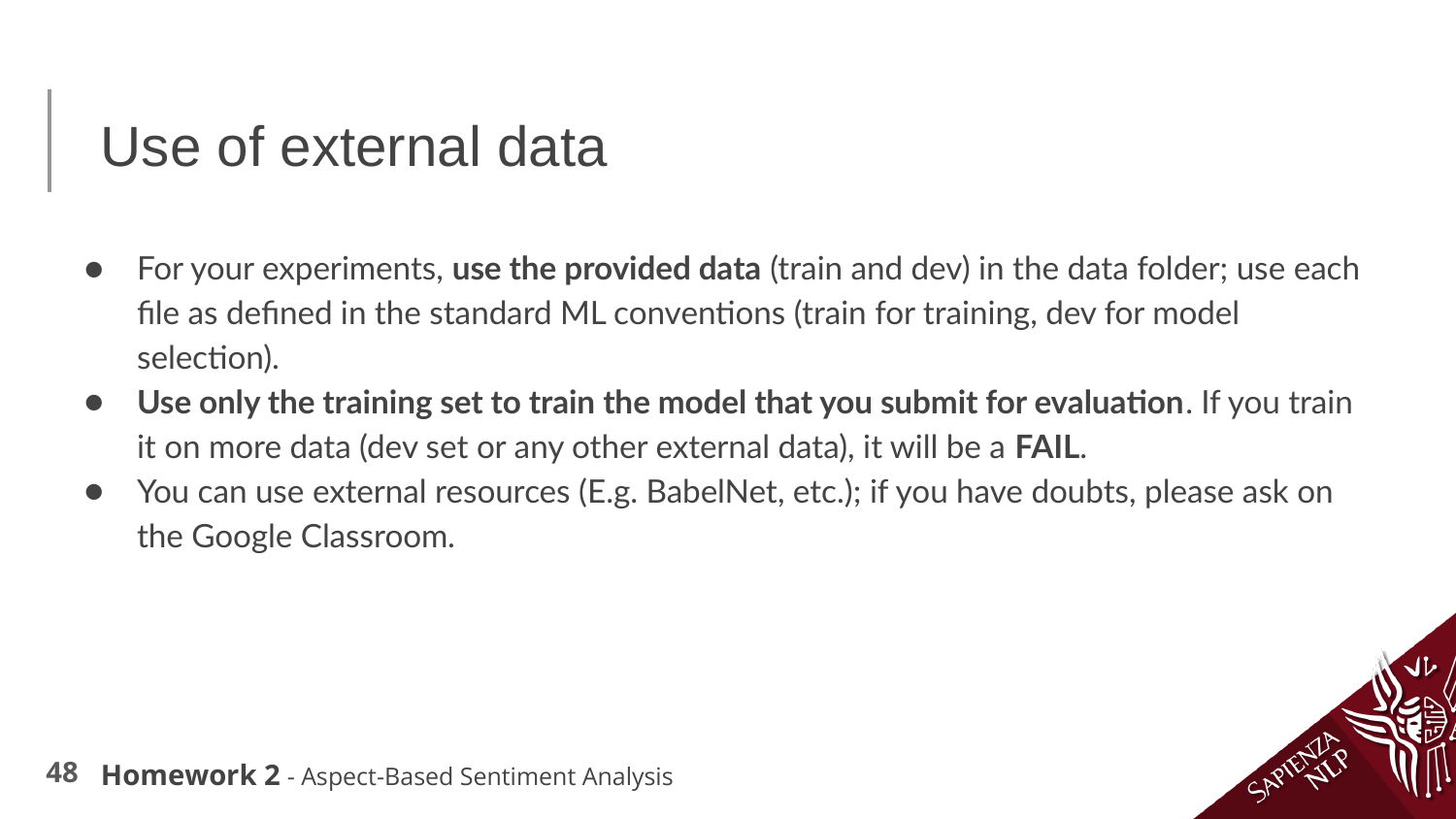

# Use of external data
For your experiments, use the provided data (train and dev) in the data folder; use each file as defined in the standard ML conventions (train for training, dev for model selection).
Use only the training set to train the model that you submit for evaluation. If you train it on more data (dev set or any other external data), it will be a FAIL.
You can use external resources (E.g. BabelNet, etc.); if you have doubts, please ask on the Google Classroom.
Homework 2 - Aspect-Based Sentiment Analysis